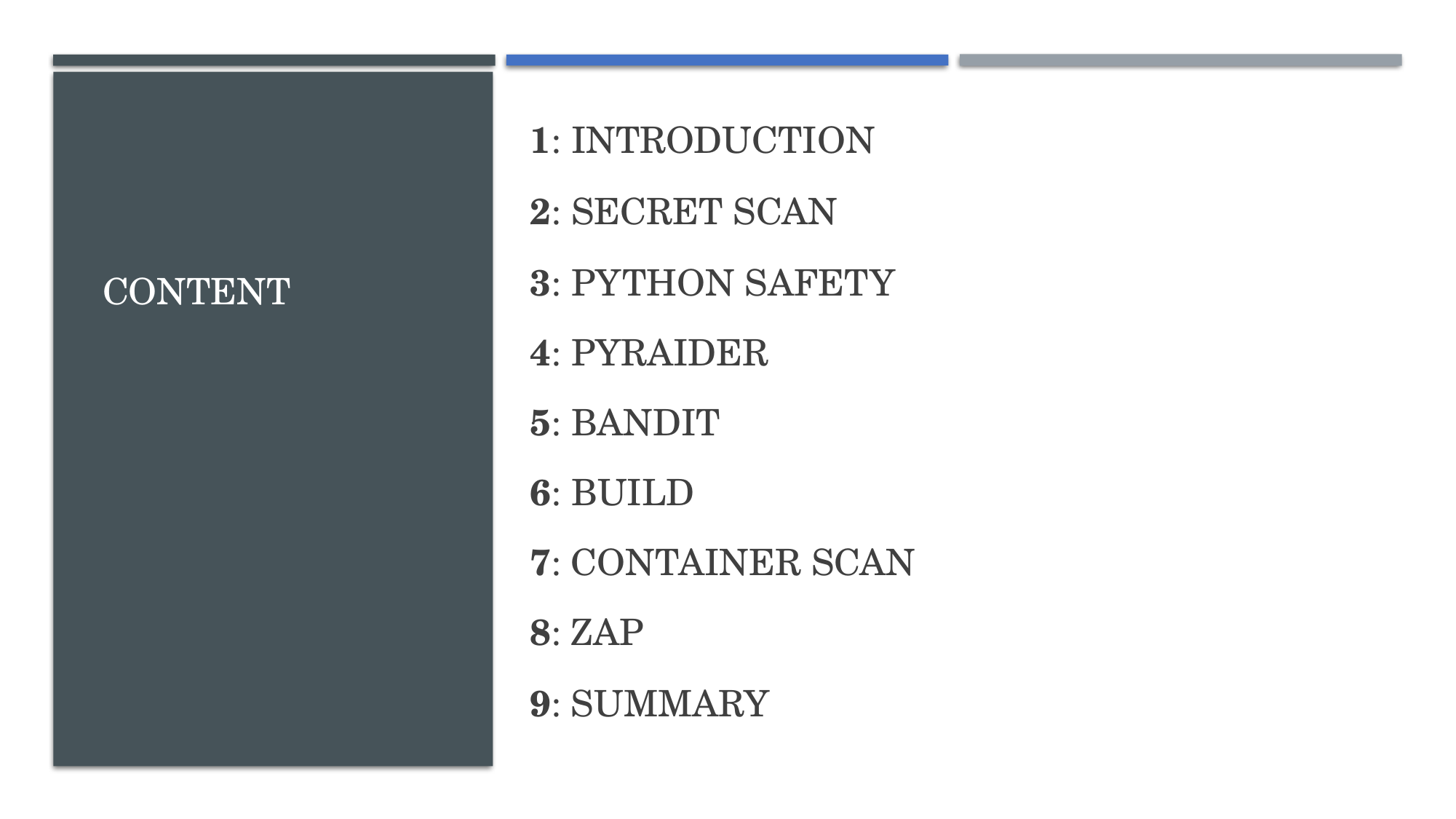

1: Introduction
# Content
2: Secret scan
3: Python safety
4: Pyraider
5: Bandit
6: Build
7: Container scan
8: ZAP
9: SUMMARY